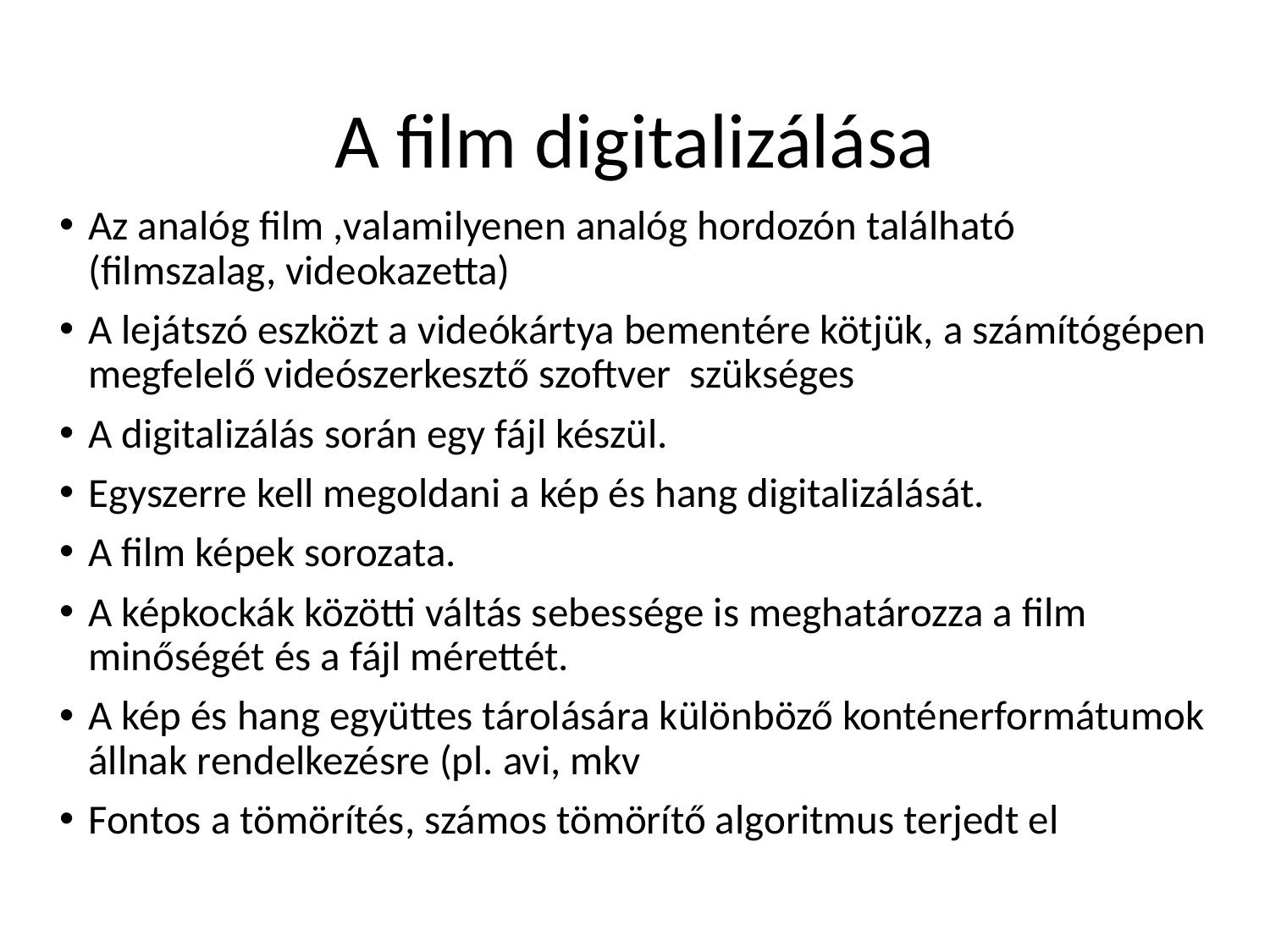

# A film digitalizálása
Az analóg film ,valamilyenen analóg hordozón található (filmszalag, videokazetta)
A lejátszó eszközt a videókártya bementére kötjük, a számítógépen megfelelő videószerkesztő szoftver  szükséges
A digitalizálás során egy fájl készül.
Egyszerre kell megoldani a kép és hang digitalizálását.
A film képek sorozata.
A képkockák közötti váltás sebessége is meghatározza a film minőségét és a fájl mérettét.
A kép és hang együttes tárolására különböző konténerformátumok állnak rendelkezésre (pl. avi, mkv
Fontos a tömörítés, számos tömörítő algoritmus terjedt el